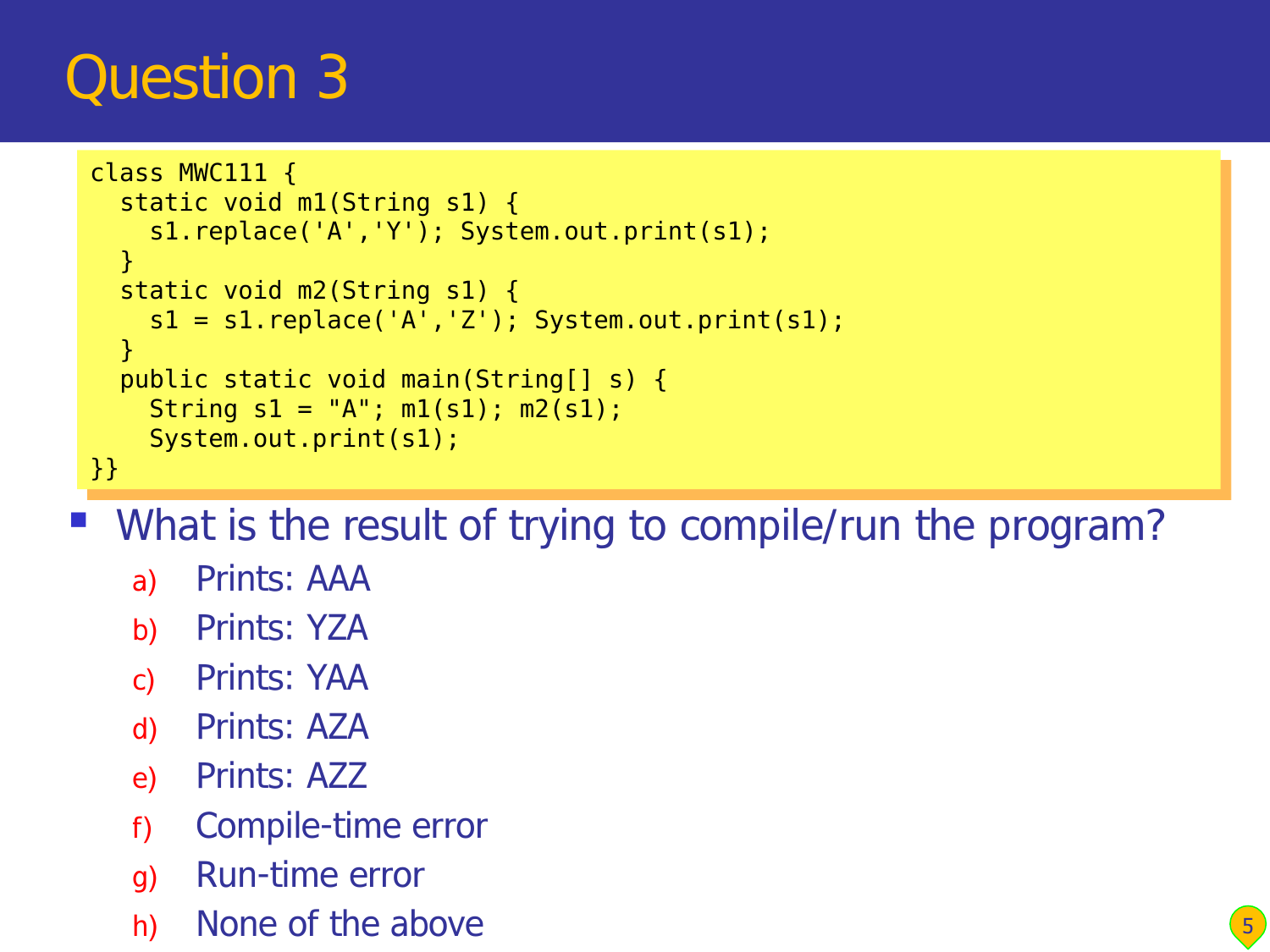

# Question 3
class MWC111 {
  static void m1(String s1) {
    s1.replace('A','Y'); System.out.print(s1);
  }
  static void m2(String s1) {
    s1 = s1.replace('A','Z'); System.out.print(s1);
  }
  public static void main(String[] s) {
    String s1 = "A"; m1(s1); m2(s1);
    System.out.print(s1);
}}
What is the result of trying to compile/run the program?
Prints: AAA
Prints: YZA
Prints: YAA
Prints: AZA
Prints: AZZ
Compile-time error
Run-time error
None of the above
5